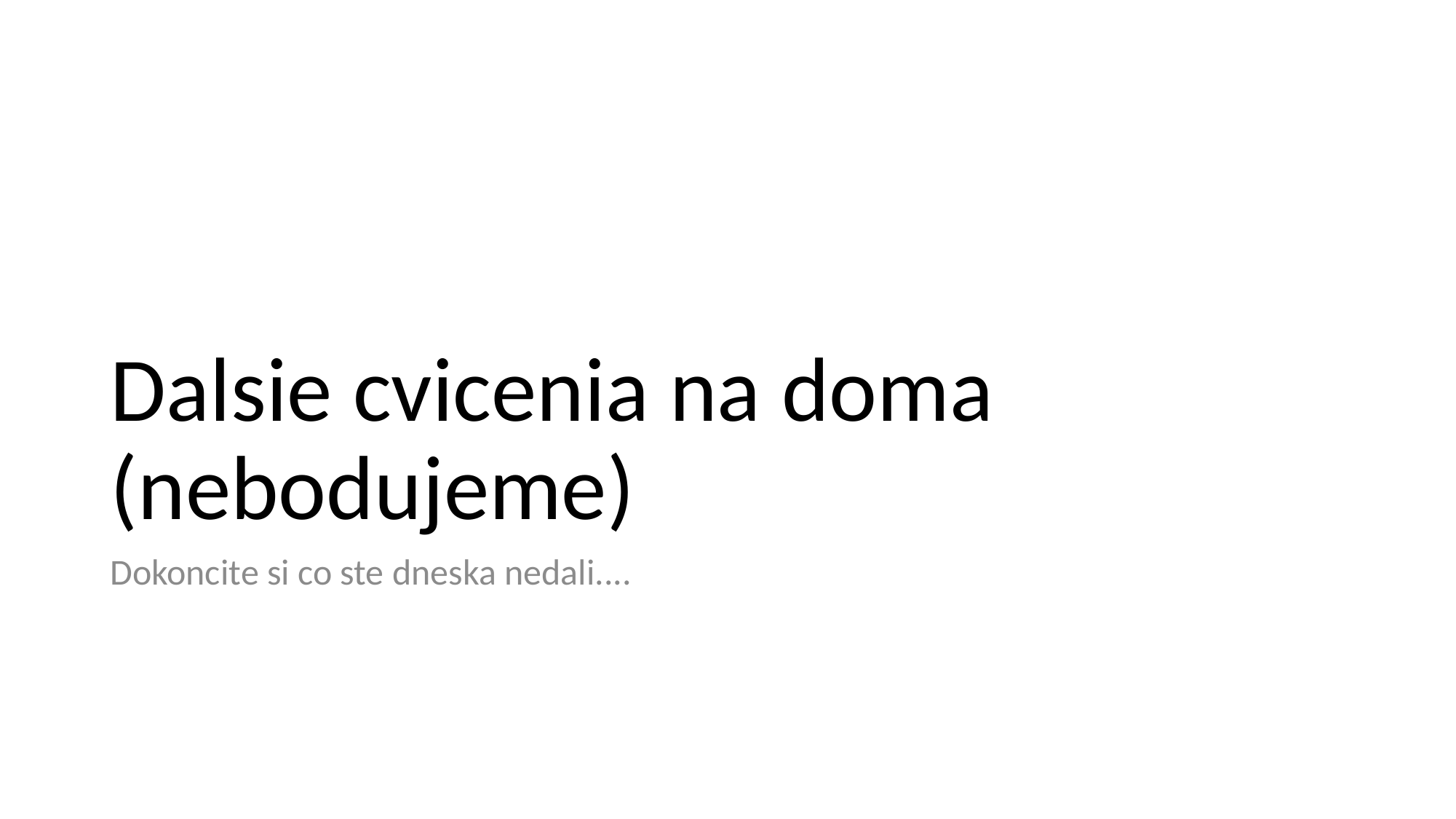

# Dalsie cvicenia na doma (nebodujeme)
Dokoncite si co ste dneska nedali....